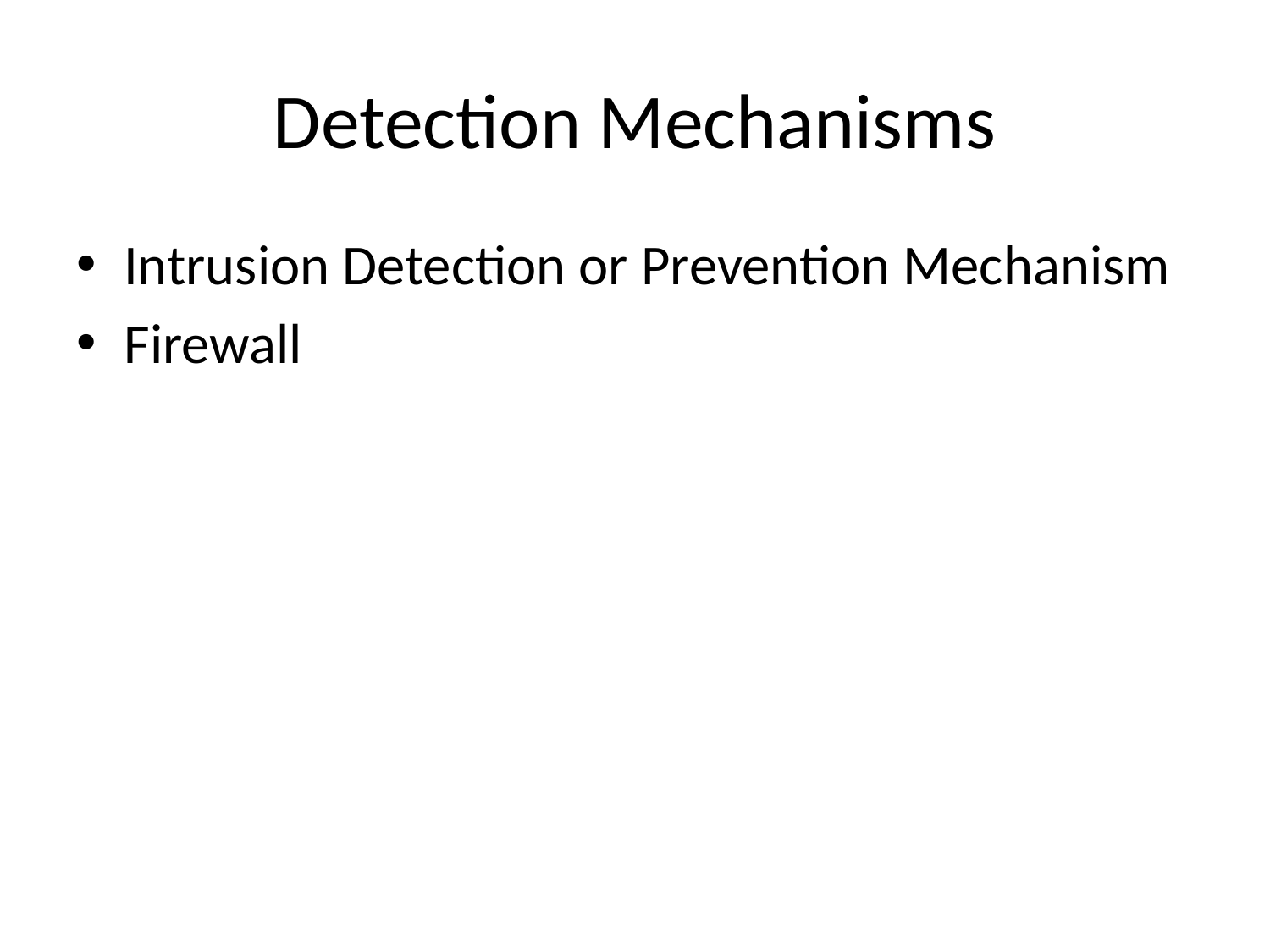

# Detection Mechanisms
Intrusion Detection or Prevention Mechanism
Firewall